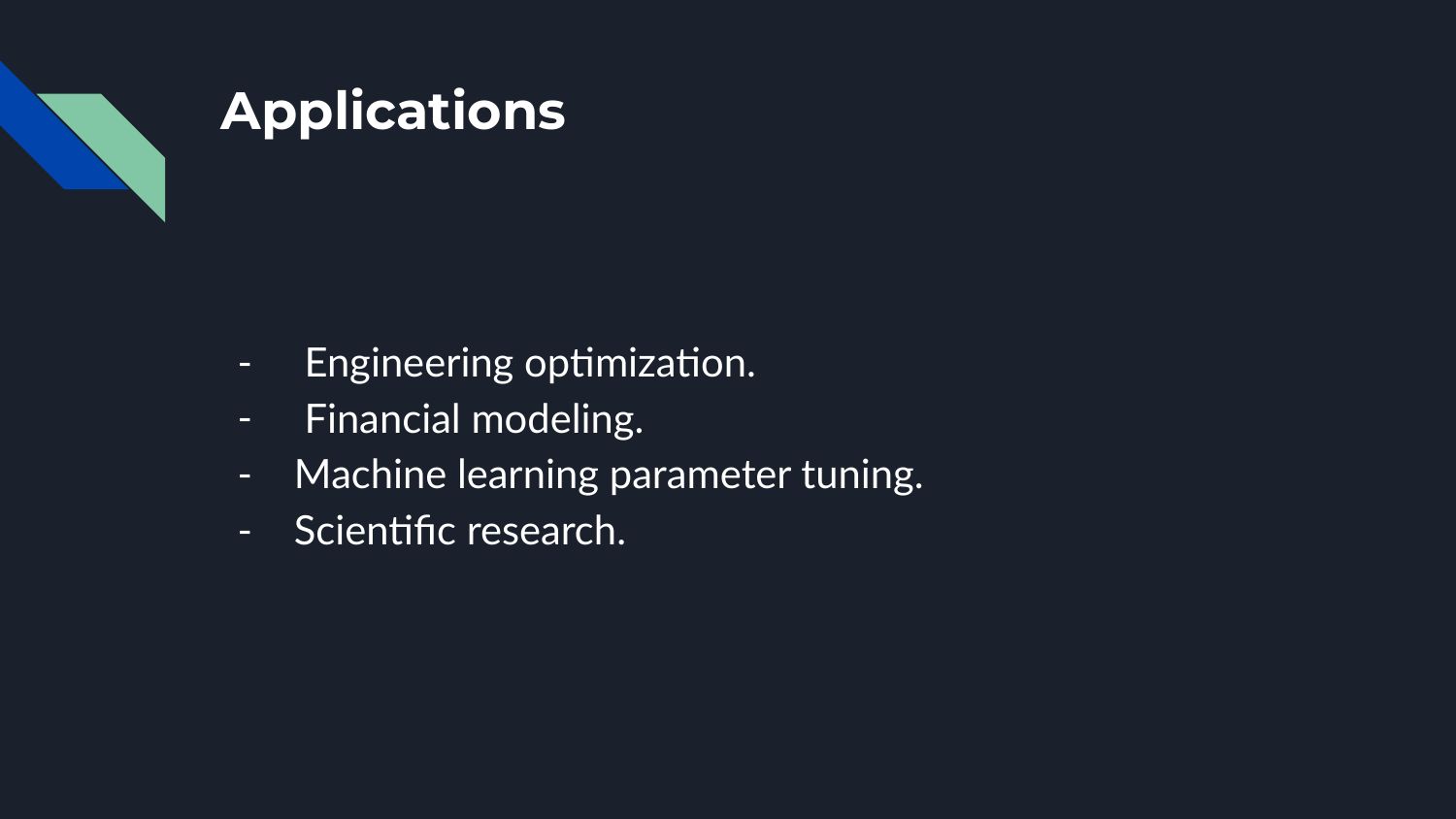

# Applications
 Engineering optimization.
 Financial modeling.
Machine learning parameter tuning.
Scientific research.